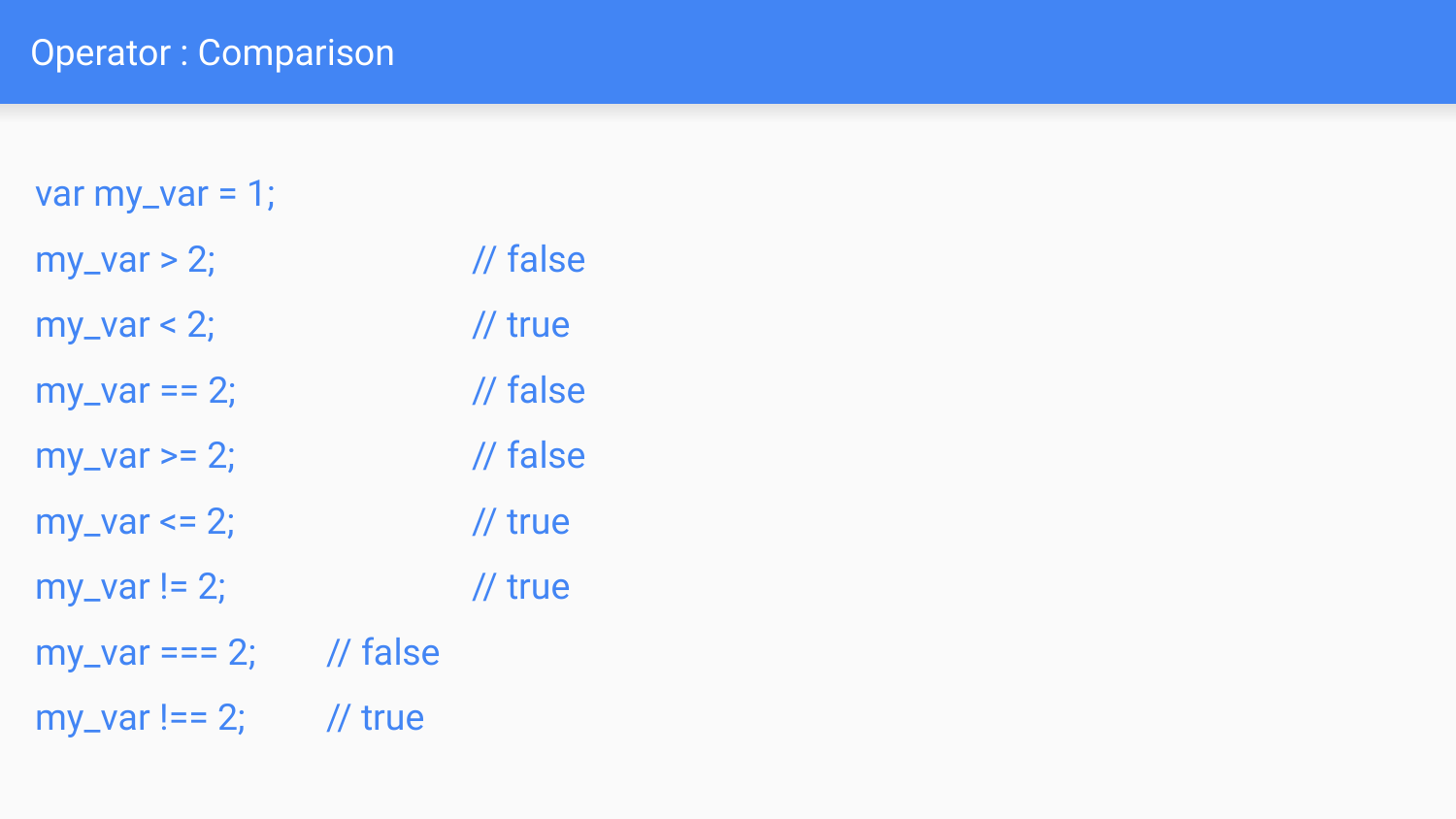

# Operator : Comparison

var my_var = 1;
my_var > 2; 		// false
my_var < 2; 		// true
my_var == 2; 		// false
my_var >= 2; 		// false
my_var <= 2; 		// true
my_var != 2; 		// true
my_var === 2; 	// false
my_var !== 2; 	// true